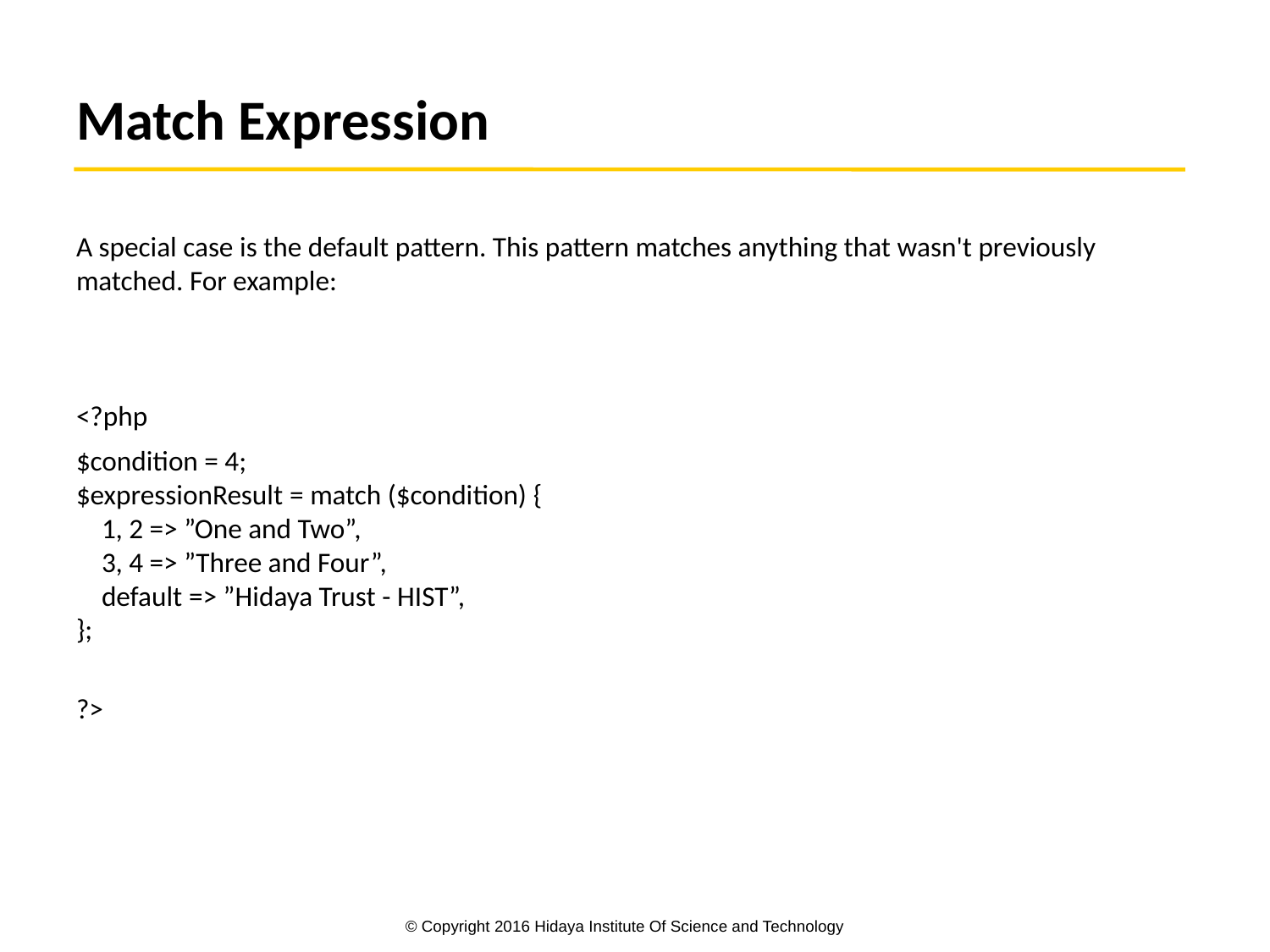

# Match Expression
A special case is the default pattern. This pattern matches anything that wasn't previously matched. For example:

<?php
$condition = 4;
$expressionResult = match ($condition) {
    1, 2 => ”One and Two”,
    3, 4 => ”Three and Four”,
    default => ”Hidaya Trust - HIST”,
};
?>